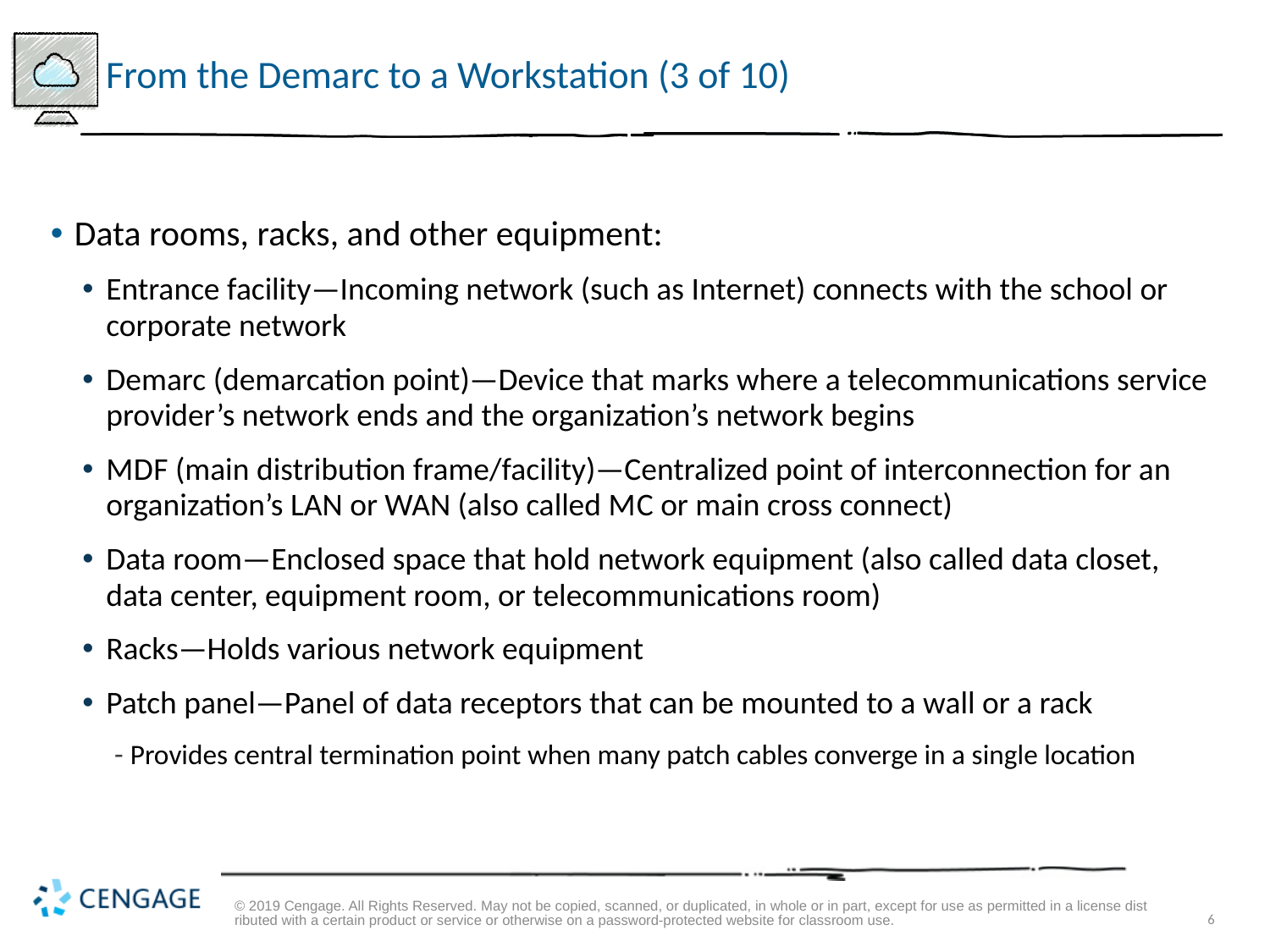

# From the Demarc to a Workstation (3 of 10)
Data rooms, racks, and other equipment:
Entrance facility—Incoming network (such as Internet) connects with the school or corporate network
Demarc (demarcation point)—Device that marks where a telecommunications service provider’s network ends and the organization’s network begins
M D F (main distribution frame/facility)—Centralized point of interconnection for an organization’s LAN or WAN (also called M C or main cross connect)
Data room—Enclosed space that hold network equipment (also called data closet, data center, equipment room, or telecommunications room)
Racks—Holds various network equipment
Patch panel—Panel of data receptors that can be mounted to a wall or a rack
Provides central termination point when many patch cables converge in a single location
© 2019 Cengage. All Rights Reserved. May not be copied, scanned, or duplicated, in whole or in part, except for use as permitted in a license distributed with a certain product or service or otherwise on a password-protected website for classroom use.